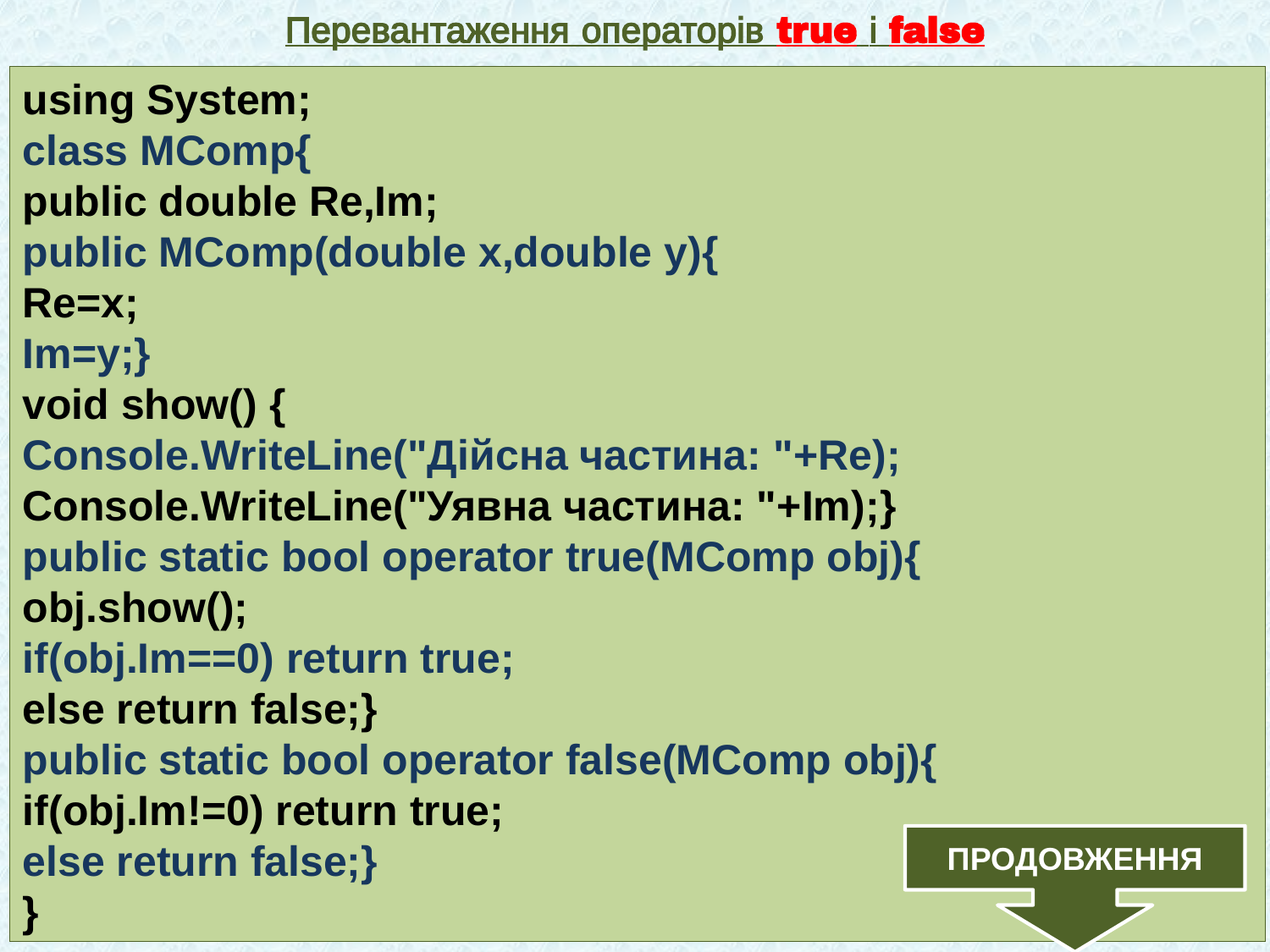

# Перевантаження операторів true і false
using System;
class MComp{
public double Re,Im;
public MComp(double x,double y){
Re=x;
Im=y;}
void show() {
Console.WriteLine("Дiйсна частина: "+Re);
Console.WriteLine("Уявна частина: "+Im);}
public static bool operator true(MComp obj){
obj.show();
if(obj.Im==0) return true;
else return false;}
public static bool operator false(MComp obj){
if(obj.Im!=0) return true;
else return false;}
}
ПРОДОВЖЕННЯ